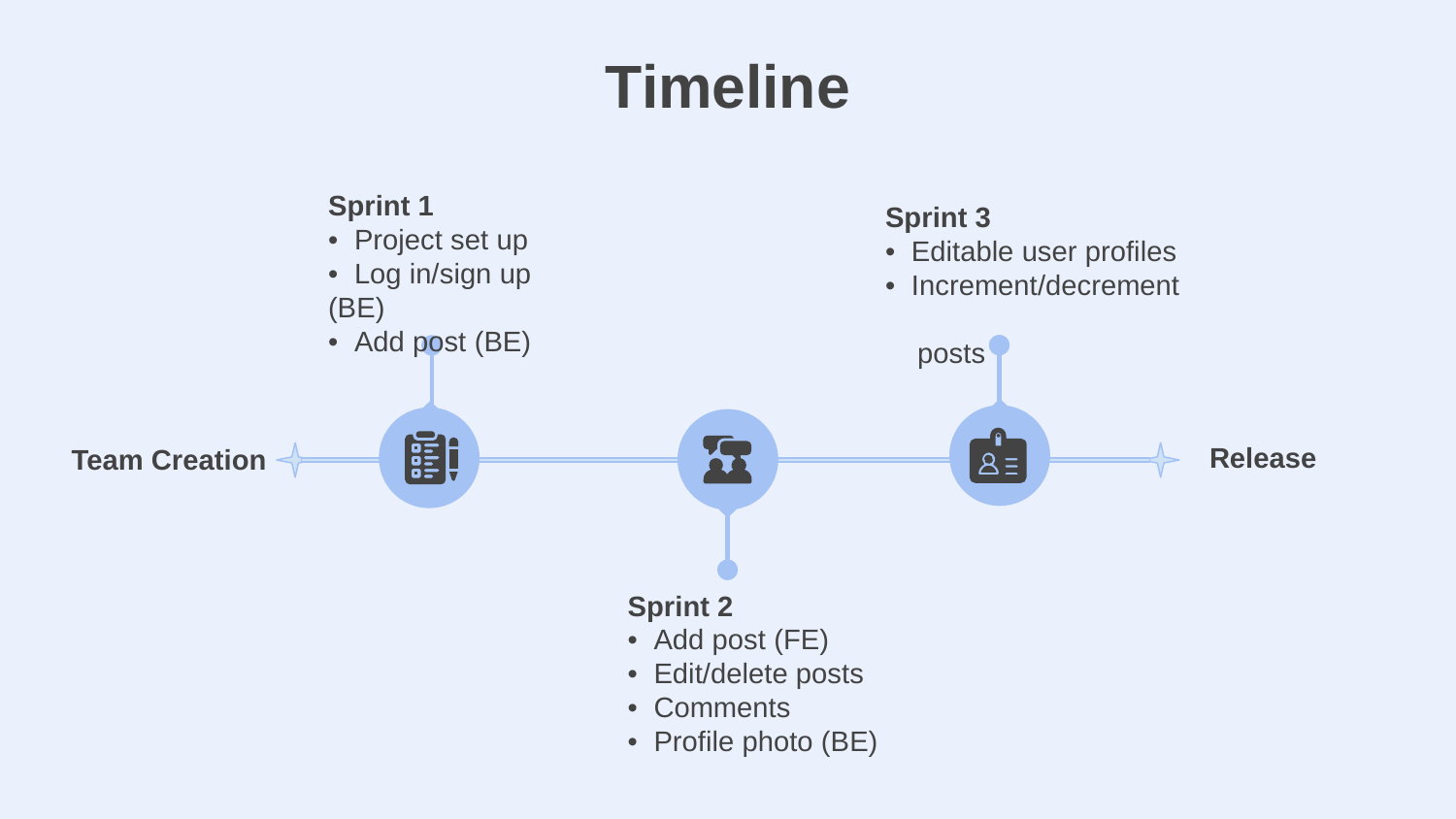

# Timeline
Sprint 1
•  Project set up
•  Log in/sign up (BE)
•  Add post (BE)
Sprint 3
•  Editable user profiles
•  Increment/decrement
    posts

Release
Team Creation

Sprint 2
•  Add post (FE)
•  Edit/delete posts
•  Comments
•  Profile photo (BE)